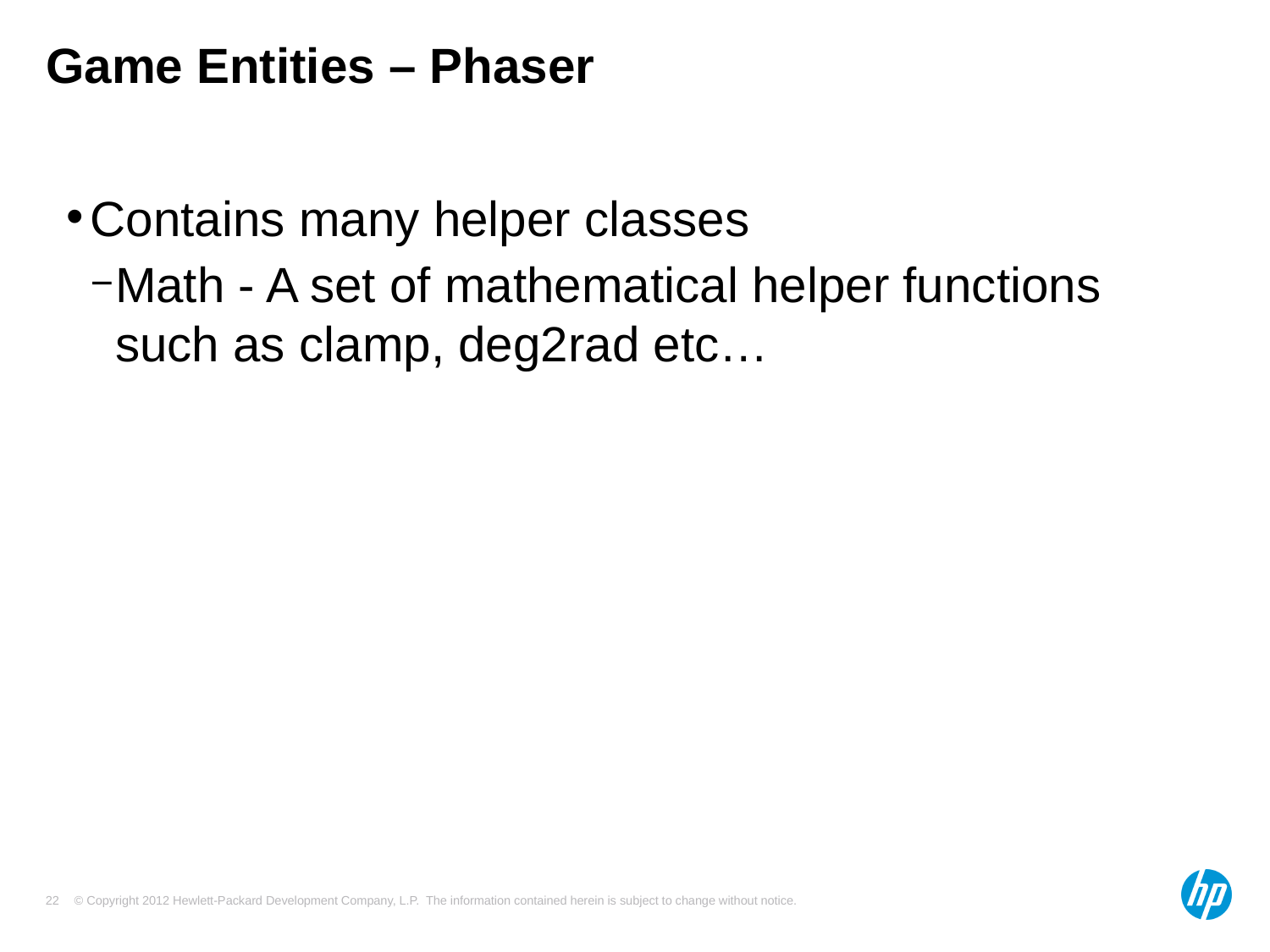

# Game Entities – Phaser

Contains many helper classes
Math - A set of mathematical helper functions such as clamp, deg2rad etc…